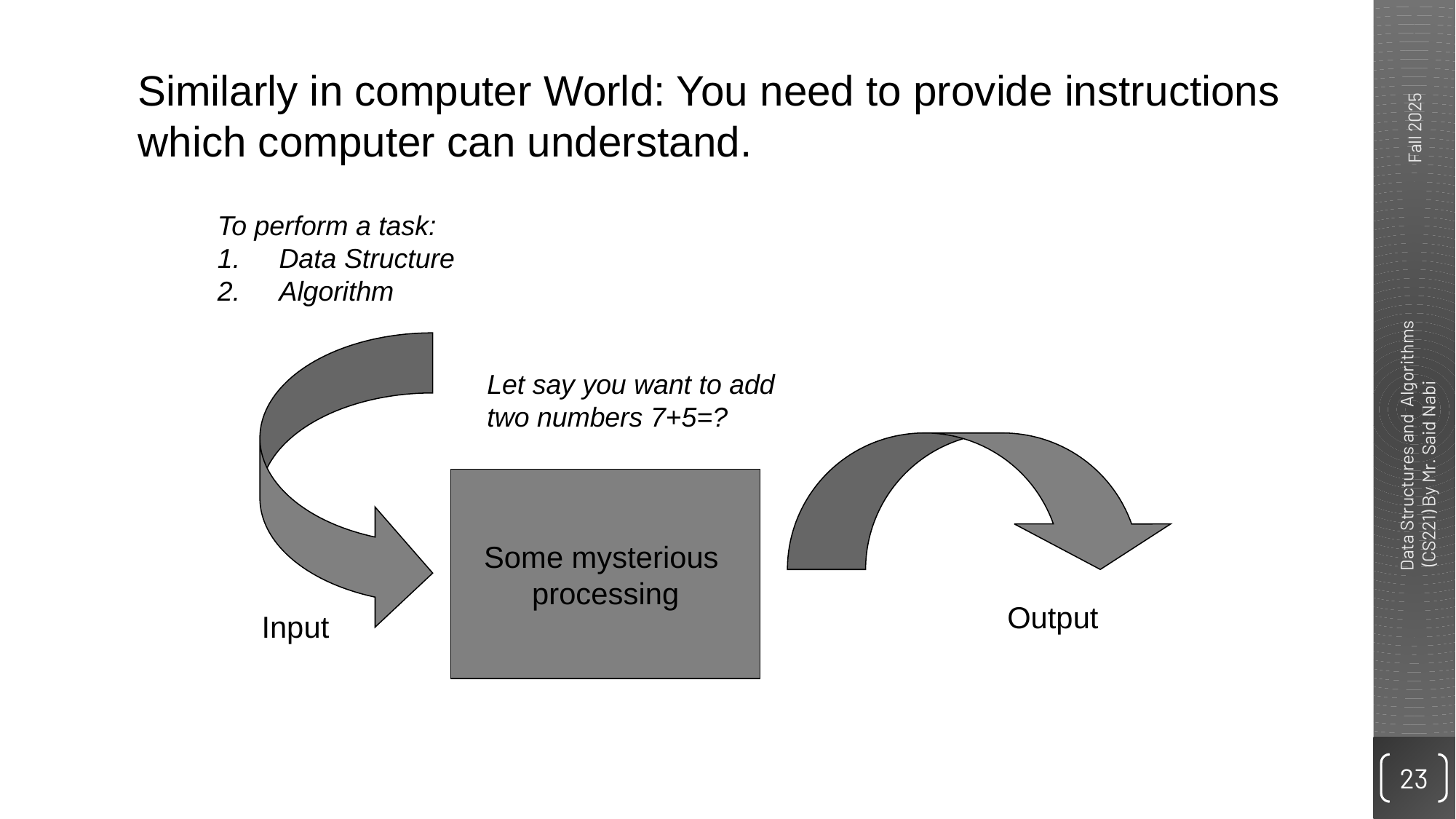

Similarly in computer World: You need to provide instructions which computer can understand.
To perform a task:
Data Structure
Algorithm

Let say you want to add two numbers 7+5=?

Some mysterious
processing
Output
Input